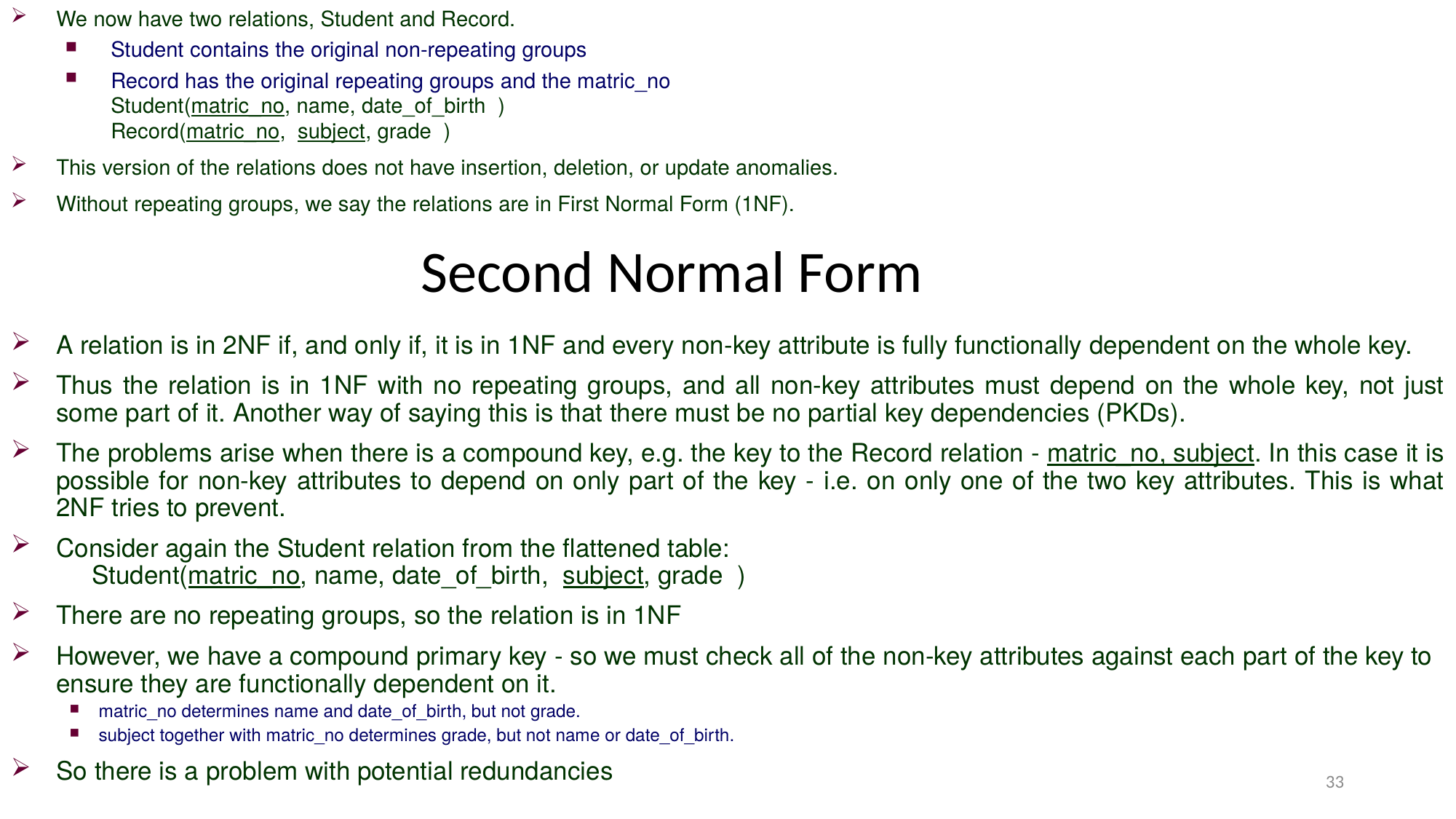

We now have two relations, Student and Record.
Student contains the original non-repeating groups
Record has the original repeating groups and the matric_no
Student(matric_no, name, date_of_birth  )
Record(matric_no,  subject, grade  )
This version of the relations does not have insertion, deletion, or update anomalies.
Without repeating groups, we say the relations are in First Normal Form (1NF).

# Second Normal Form
A relation is in 2NF if, and only if, it is in 1NF and every non-key attribute is fully functionally dependent on the whole key.
Thus the relation is in 1NF with no repeating groups, and all non-key attributes must depend on the whole key, not just some part of it. Another way of saying this is that there must be no partial key dependencies (PKDs).
The problems arise when there is a compound key, e.g. the key to the Record relation - matric_no, subject. In this case it is possible for non-key attributes to depend on only part of the key - i.e. on only one of the two key attributes. This is what 2NF tries to prevent.
Consider again the Student relation from the flattened table:
     Student(matric_no, name, date_of_birth,  subject, grade  )
There are no repeating groups, so the relation is in 1NF
However, we have a compound primary key - so we must check all of the non-key attributes against each part of the key to ensure they are functionally dependent on it.
matric_no determines name and date_of_birth, but not grade.
subject together with matric_no determines grade, but not name or date_of_birth.
So there is a problem with potential redundancies
33